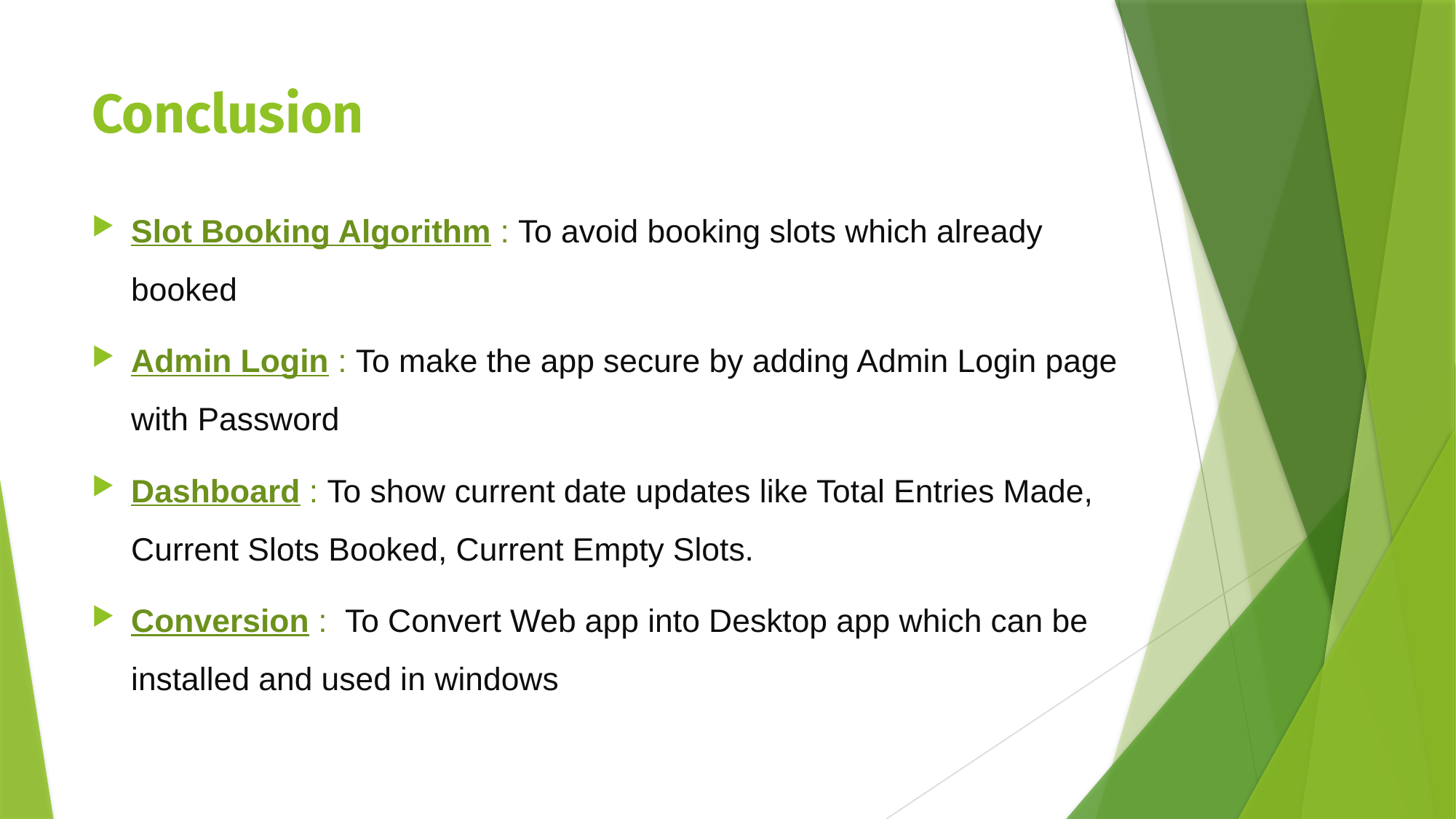

# Conclusion
Slot Booking Algorithm : To avoid booking slots which already booked
Admin Login : To make the app secure by adding Admin Login page with Password
Dashboard : To show current date updates like Total Entries Made, Current Slots Booked, Current Empty Slots.
Conversion :  To Convert Web app into Desktop app which can be installed and used in windows